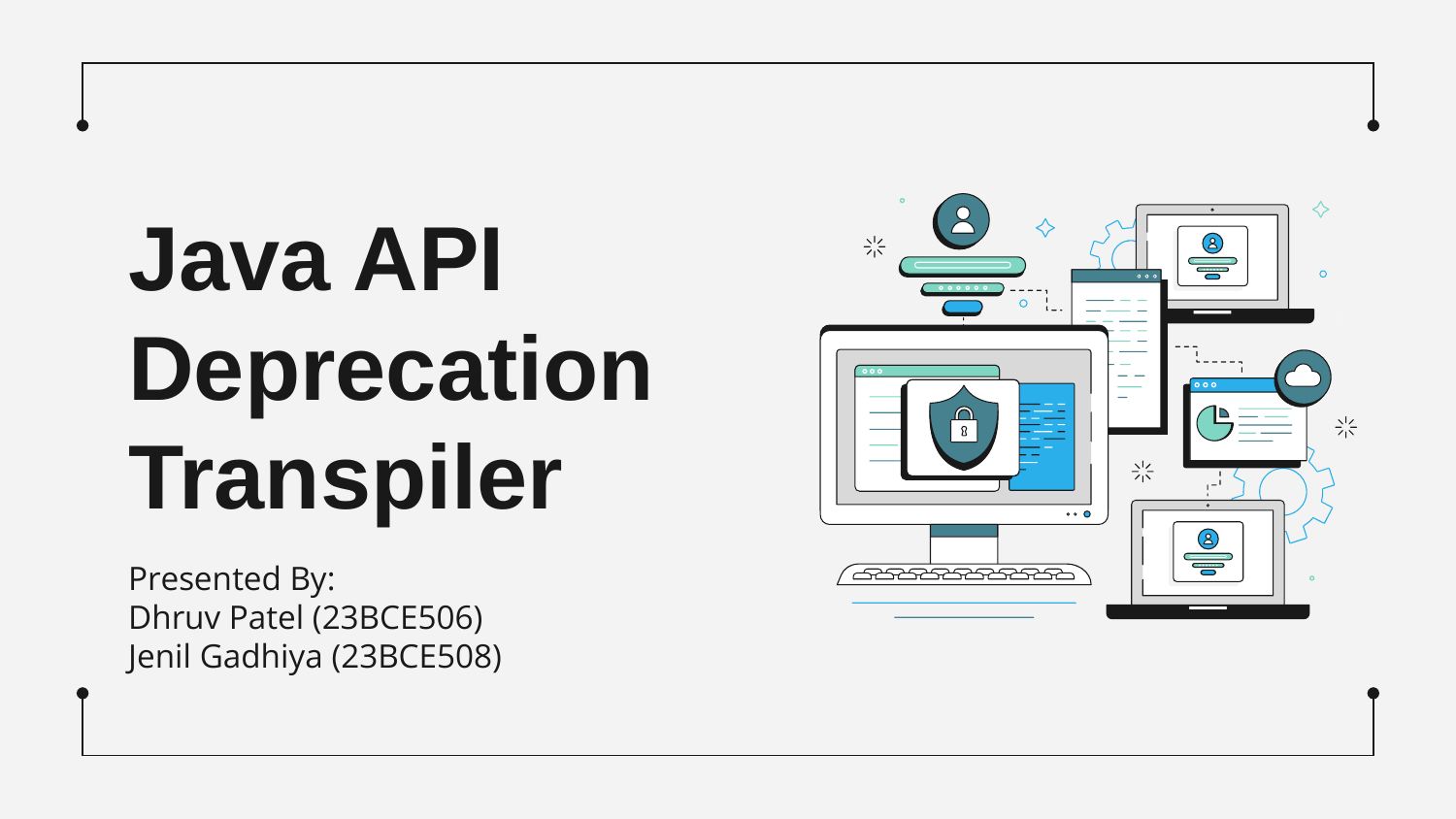

# Java API Deprecation Transpiler
Presented By:
Dhruv Patel (23BCE506)
Jenil Gadhiya (23BCE508)